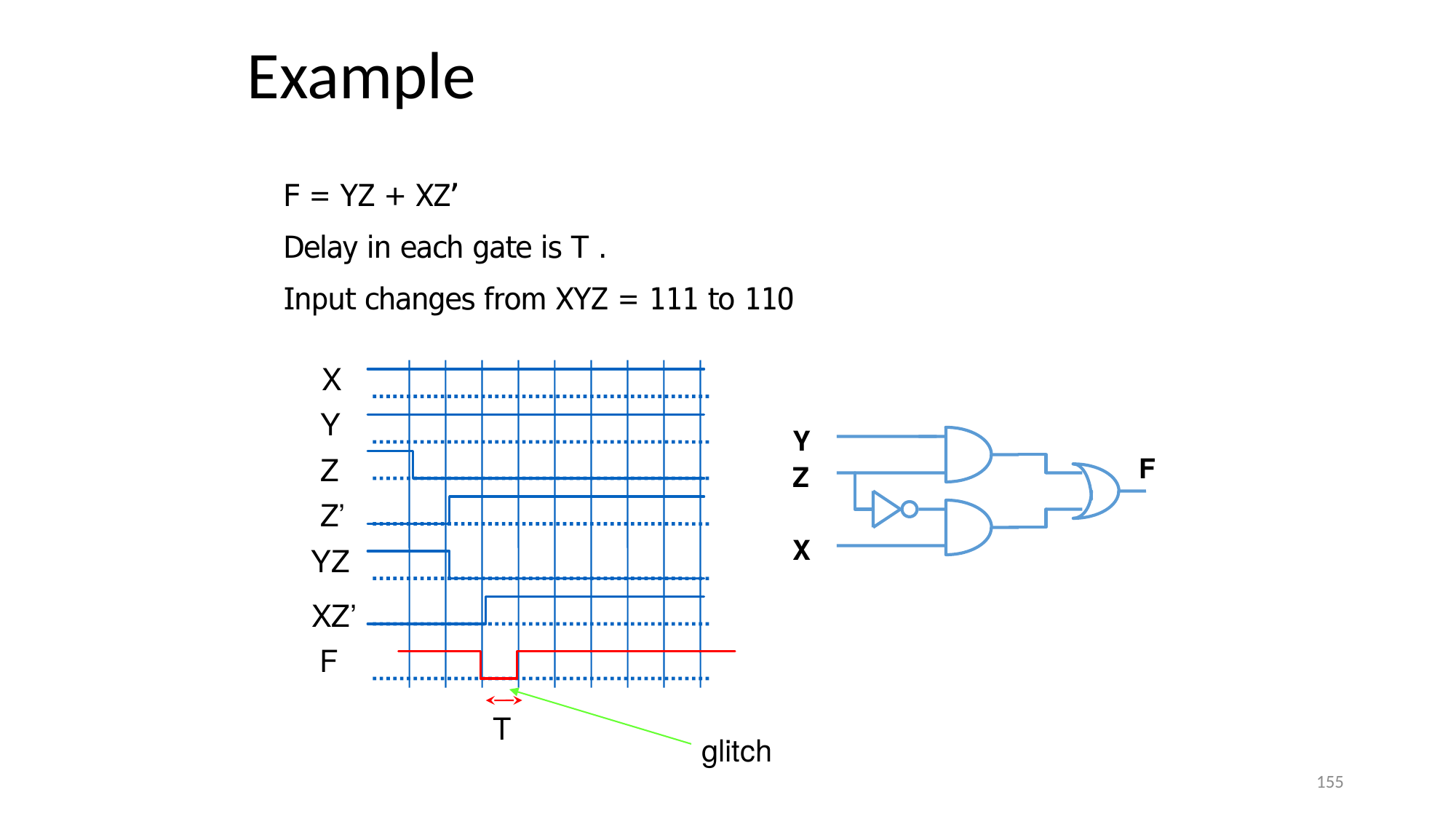

# Example
F = YZ + XZ’
Delay in each gate is T .
Input changes from XYZ = 111 to 110
X

Y

Y

F
Z

X

Z

Z’

YZ

XZ’

 F

 glitch

T
155